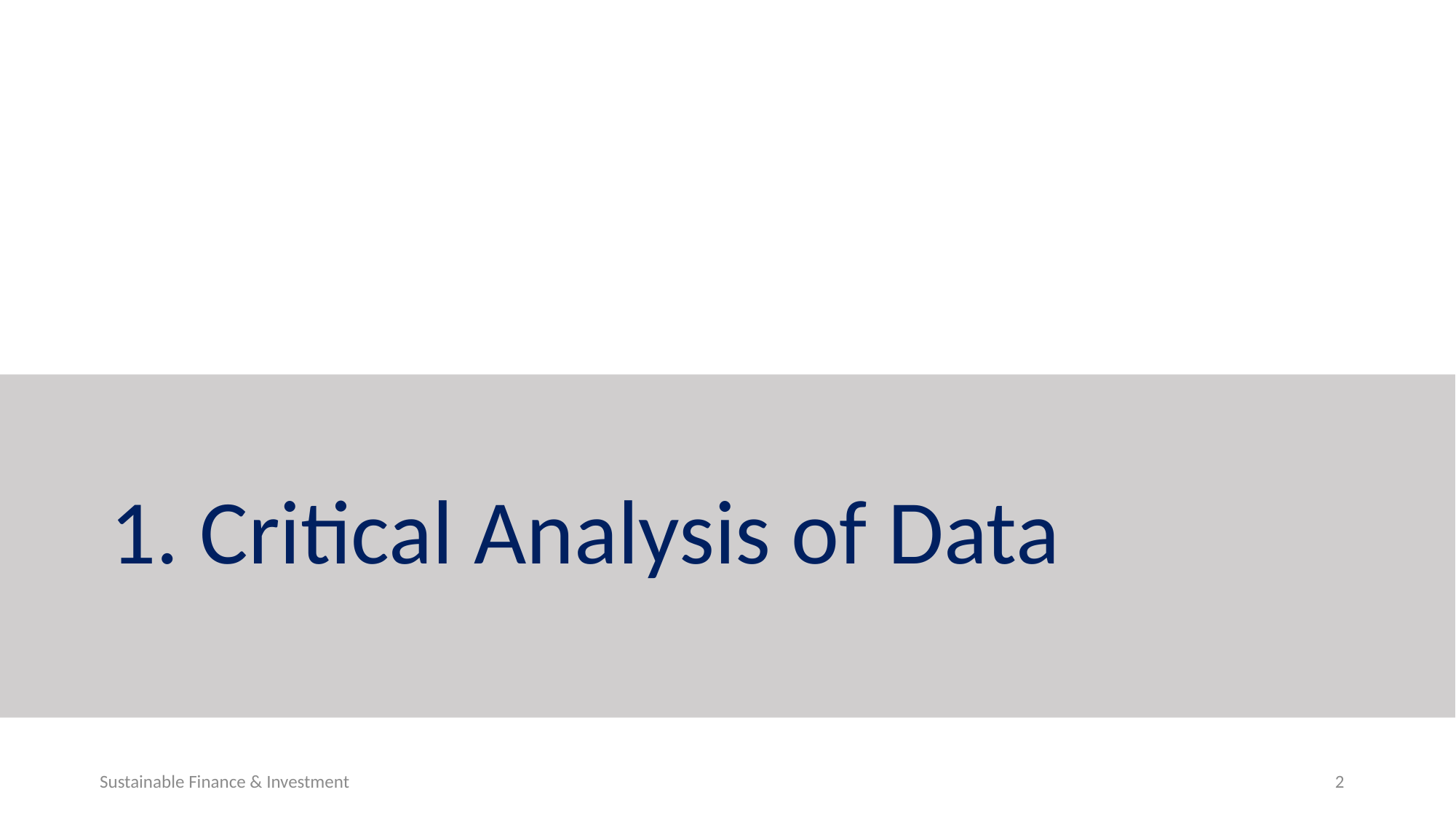

# 1. Critical Analysis of Data
Sustainable Finance & Investment
2